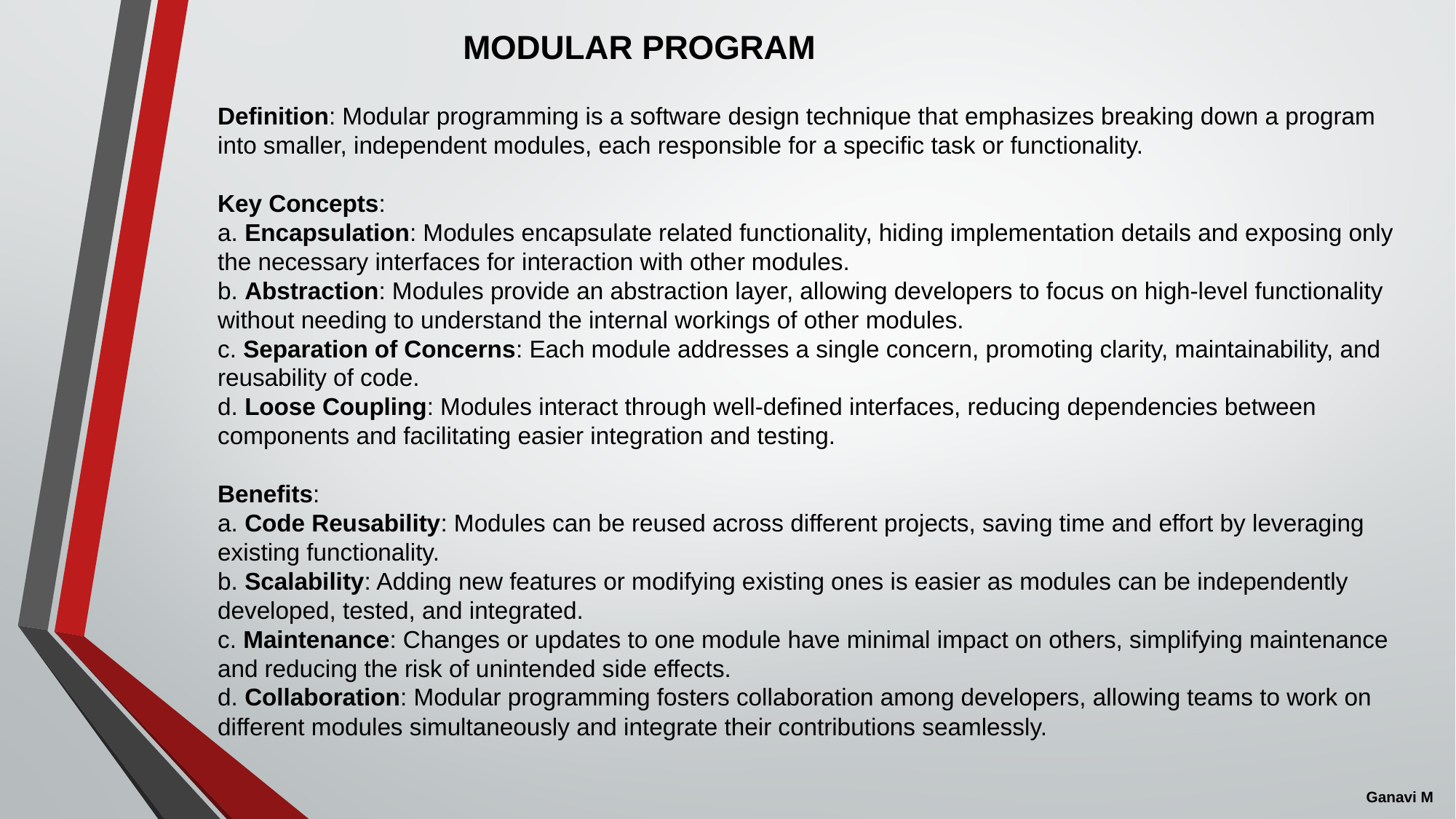

MODULAR PROGRAM

Definition: Modular programming is a software design technique that emphasizes breaking down a program into smaller, independent modules, each responsible for a specific task or functionality.

Key Concepts:
a. Encapsulation: Modules encapsulate related functionality, hiding implementation details and exposing only the necessary interfaces for interaction with other modules.
b. Abstraction: Modules provide an abstraction layer, allowing developers to focus on high-level functionality without needing to understand the internal workings of other modules.
c. Separation of Concerns: Each module addresses a single concern, promoting clarity, maintainability, and reusability of code.
d. Loose Coupling: Modules interact through well-defined interfaces, reducing dependencies between components and facilitating easier integration and testing.

Benefits:
a. Code Reusability: Modules can be reused across different projects, saving time and effort by leveraging existing functionality.
b. Scalability: Adding new features or modifying existing ones is easier as modules can be independently developed, tested, and integrated.
c. Maintenance: Changes or updates to one module have minimal impact on others, simplifying maintenance and reducing the risk of unintended side effects.
d. Collaboration: Modular programming fosters collaboration among developers, allowing teams to work on different modules simultaneously and integrate their contributions seamlessly.

Ganavi M